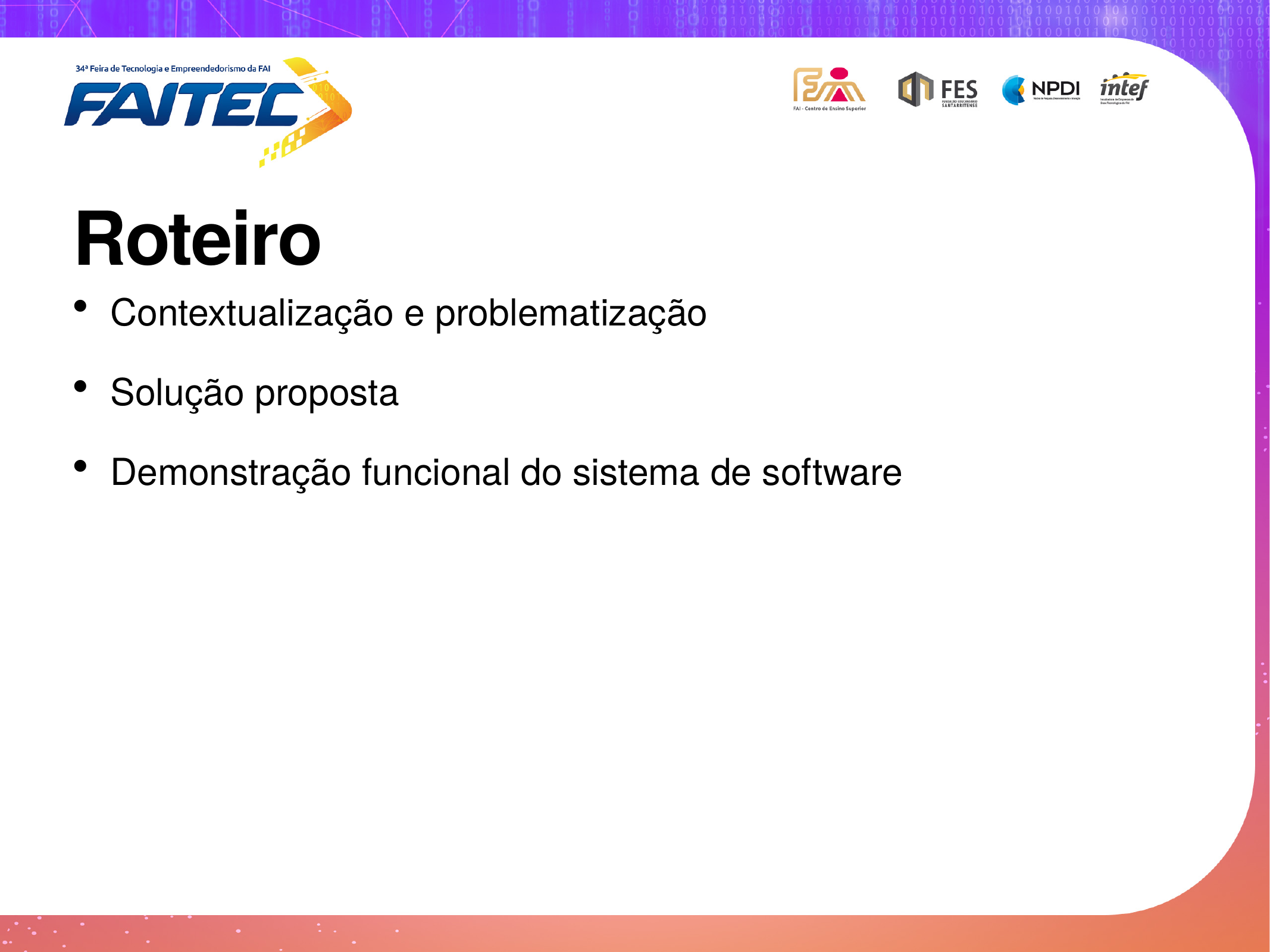

# Roteiro
Contextualização e problematização
Solução proposta
Demonstração funcional do sistema de software